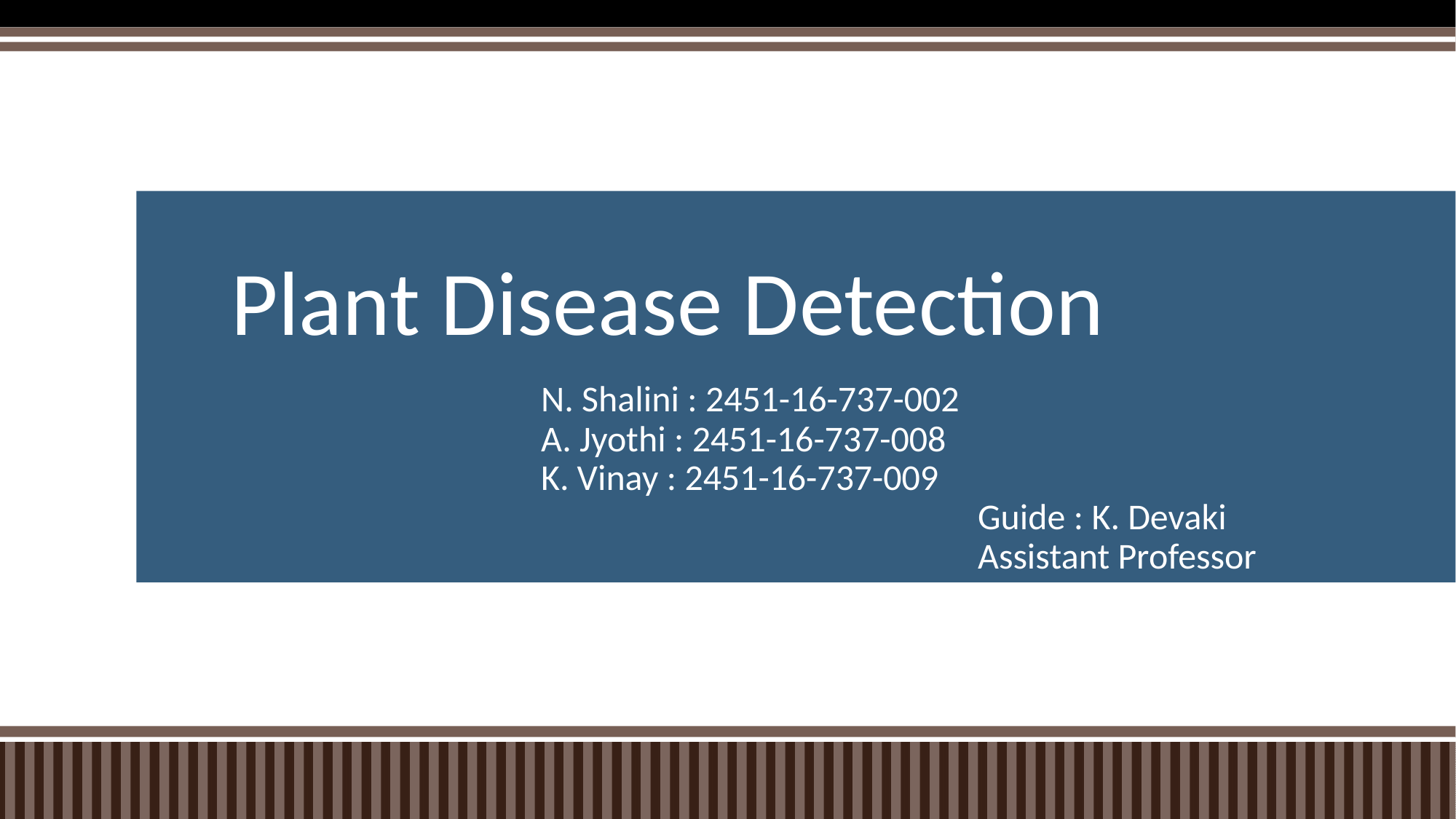

# Plant Disease Detection
N. Shalini : 2451-16-737-002
A. Jyothi : 2451-16-737-008
K. Vinay : 2451-16-737-009
				Guide : K. Devaki
				Assistant Professor